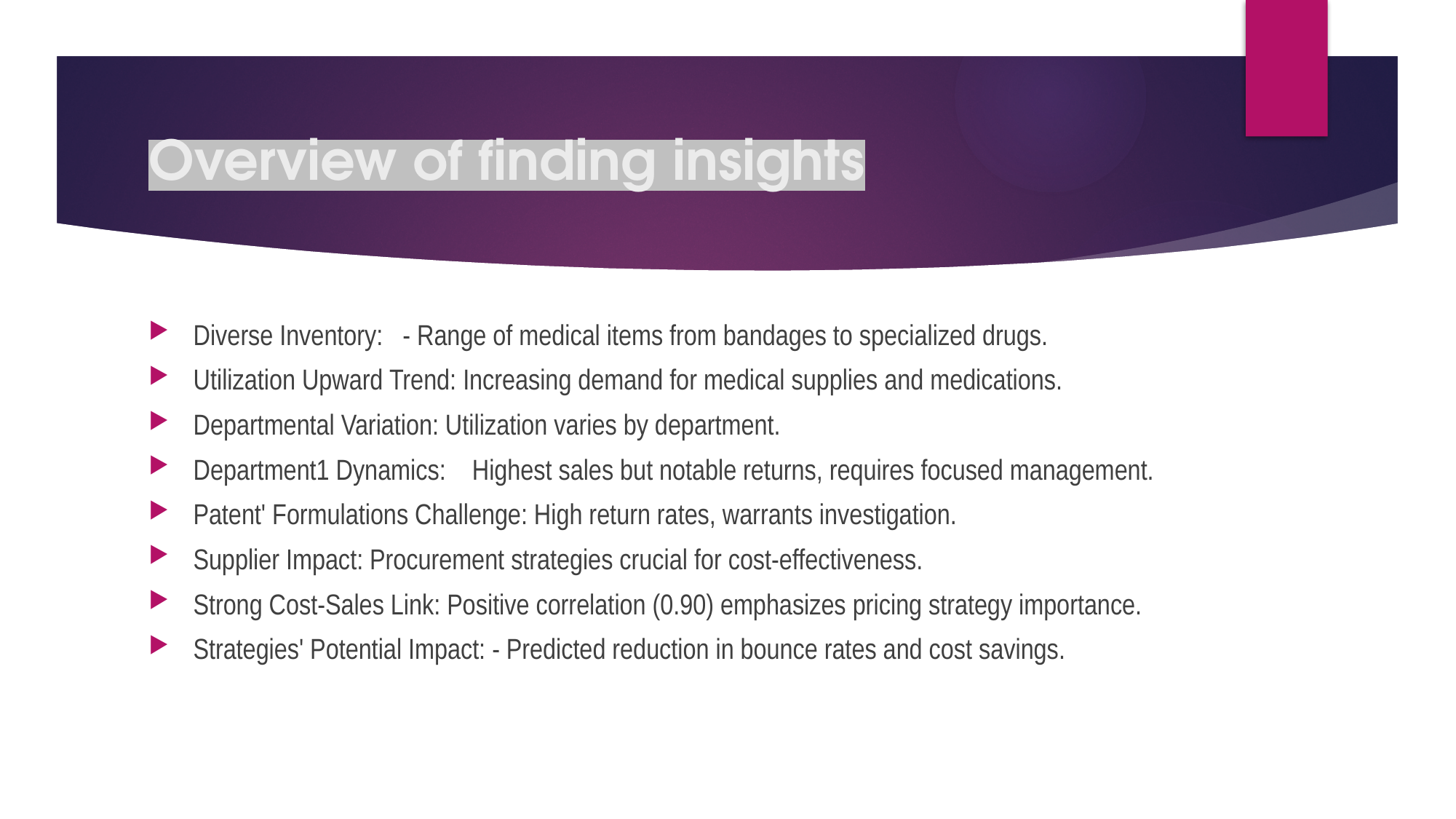

# Overview of finding insights
Diverse Inventory:   - Range of medical items from bandages to specialized drugs.
Utilization Upward Trend: Increasing demand for medical supplies and medications.
Departmental Variation: Utilization varies by department.
Department1 Dynamics:    Highest sales but notable returns, requires focused management.
Patent' Formulations Challenge: High return rates, warrants investigation.
Supplier Impact: Procurement strategies crucial for cost-effectiveness.
Strong Cost-Sales Link: Positive correlation (0.90) emphasizes pricing strategy importance.
Strategies' Potential Impact: - Predicted reduction in bounce rates and cost savings.